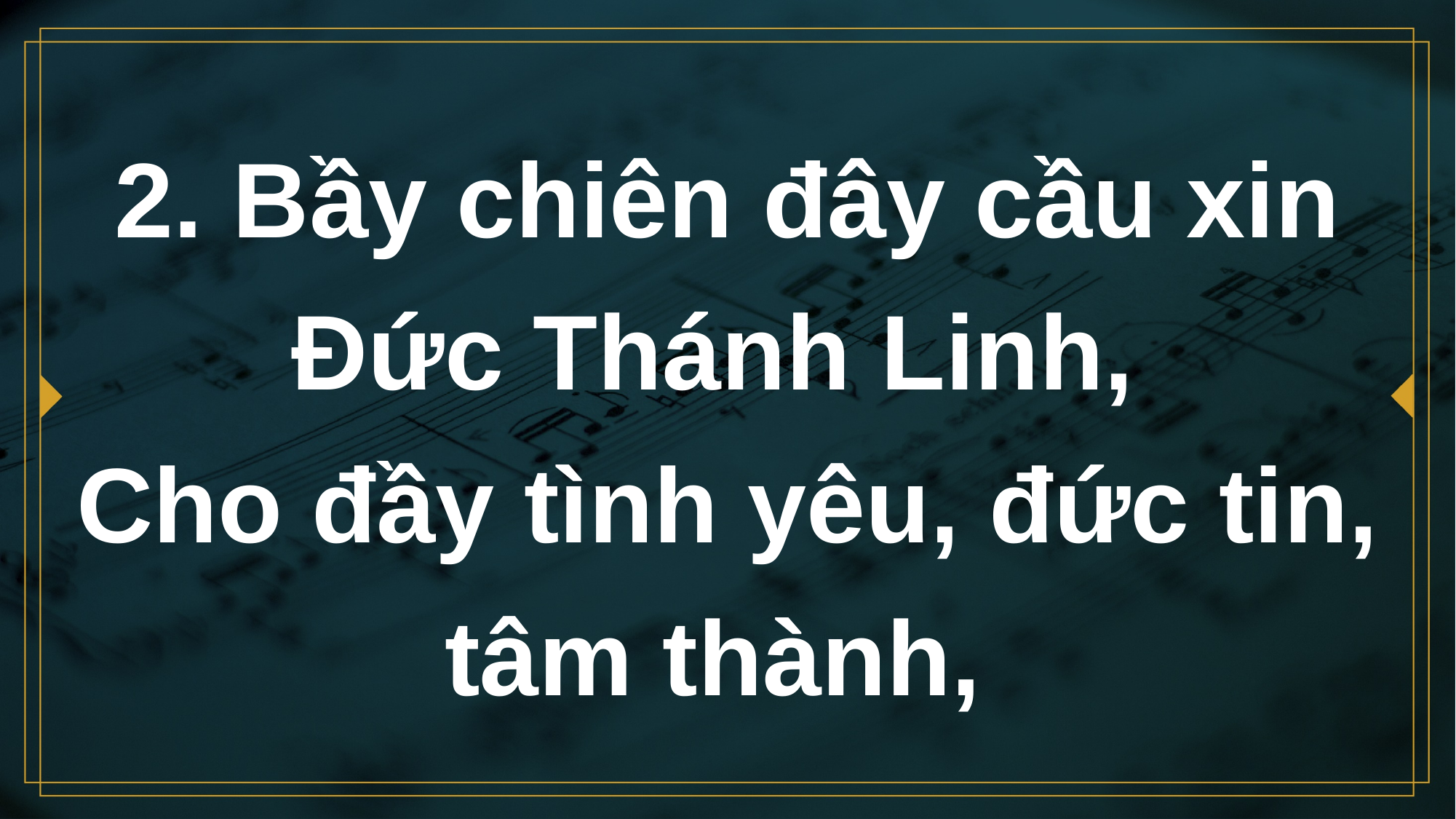

# 2. Bầy chiên đây cầu xin Đức Thánh Linh, Cho đầy tình yêu, đức tin, tâm thành,